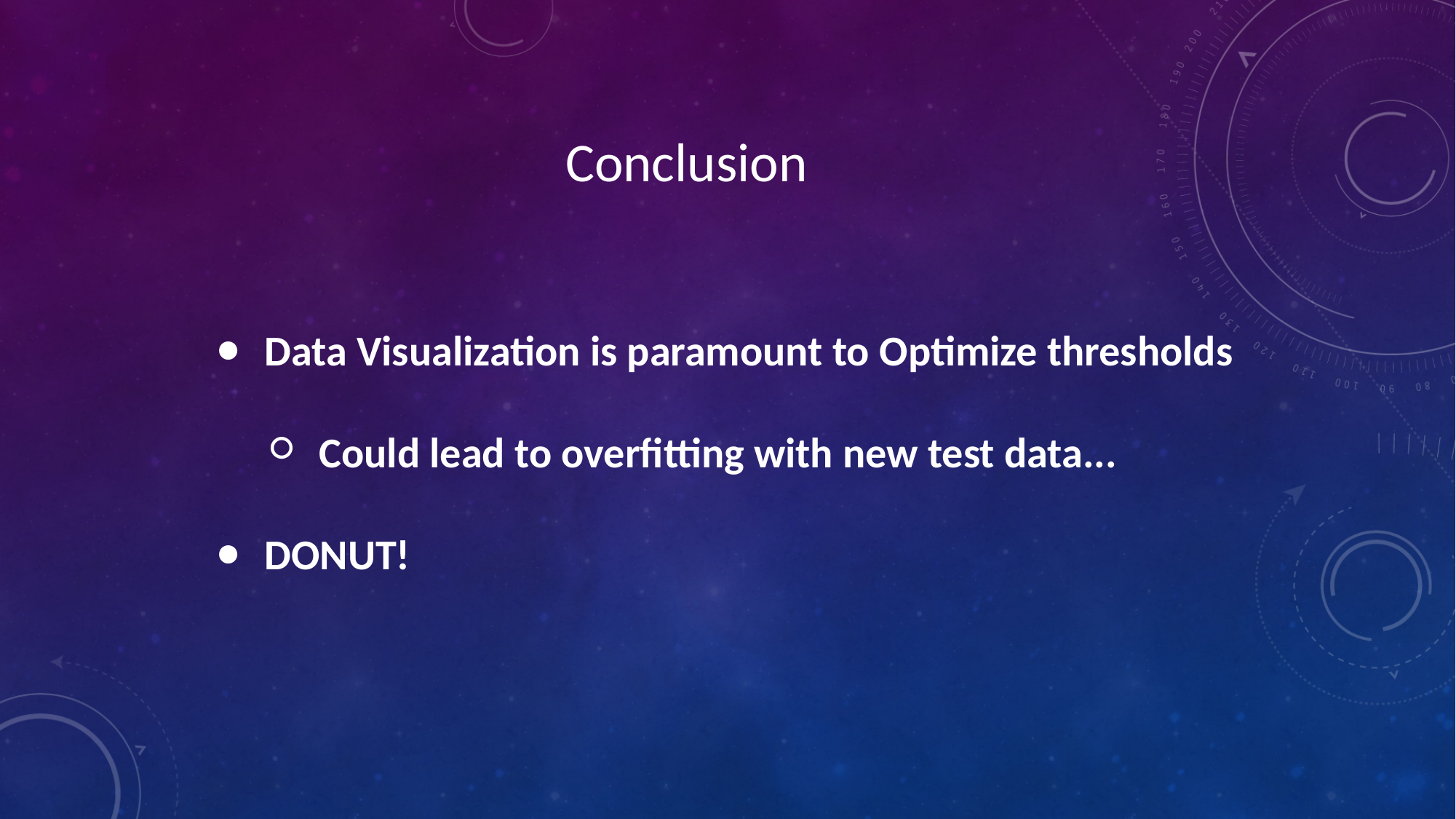

# Conclusion
Data Visualization is paramount to Optimize thresholds
Could lead to overfitting with new test data...
DONUT!